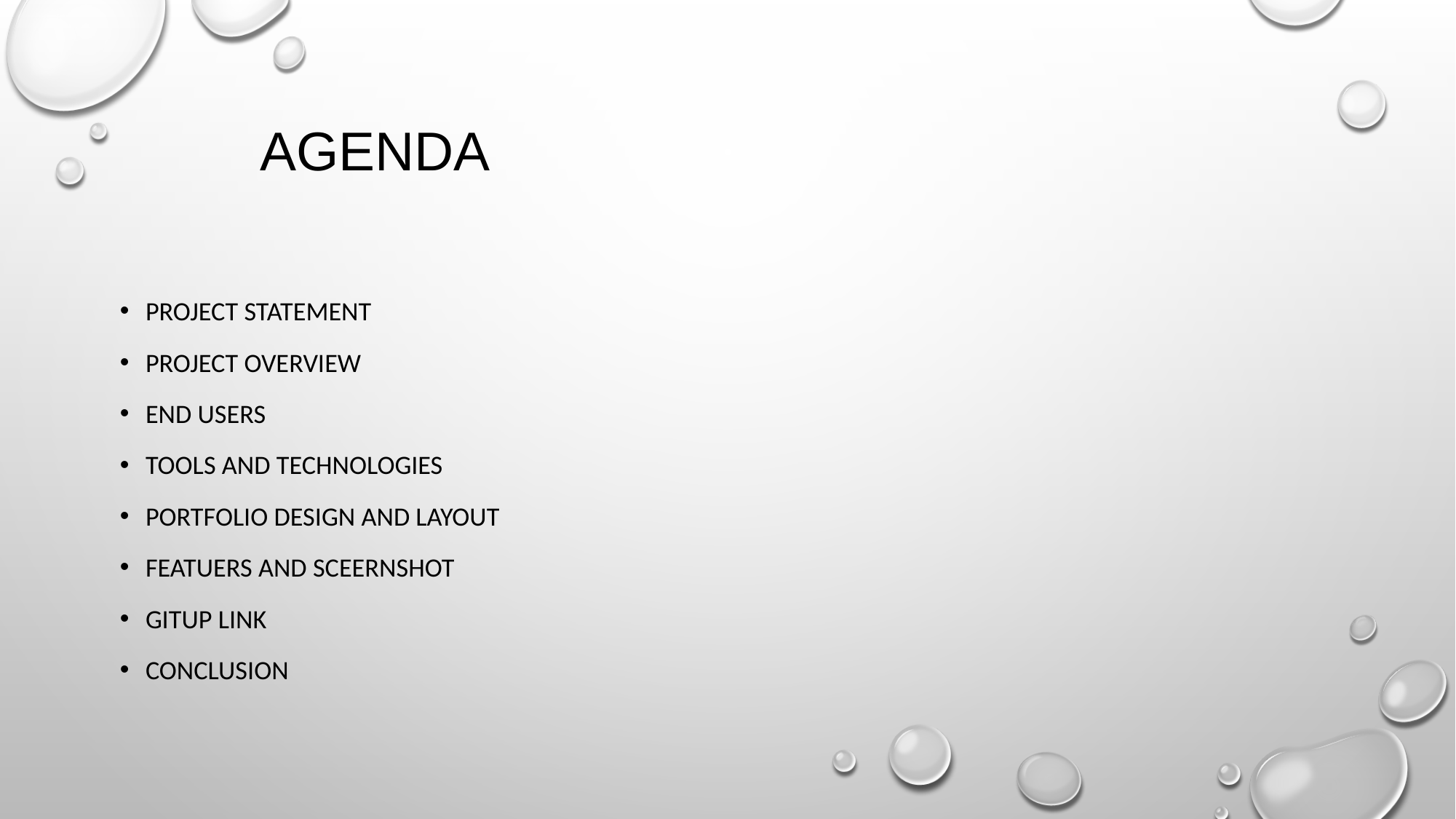

# AGENDA
PROJECT STATEMENT
PROJECT OVERVIEW
END USERS
TOOLS AND TECHNOLOGIES
PORTFOLIO DESIGN AND LAYOUT
FEATUERS AND SCEERNSHOT
GITUP LINK
CONCLUSION